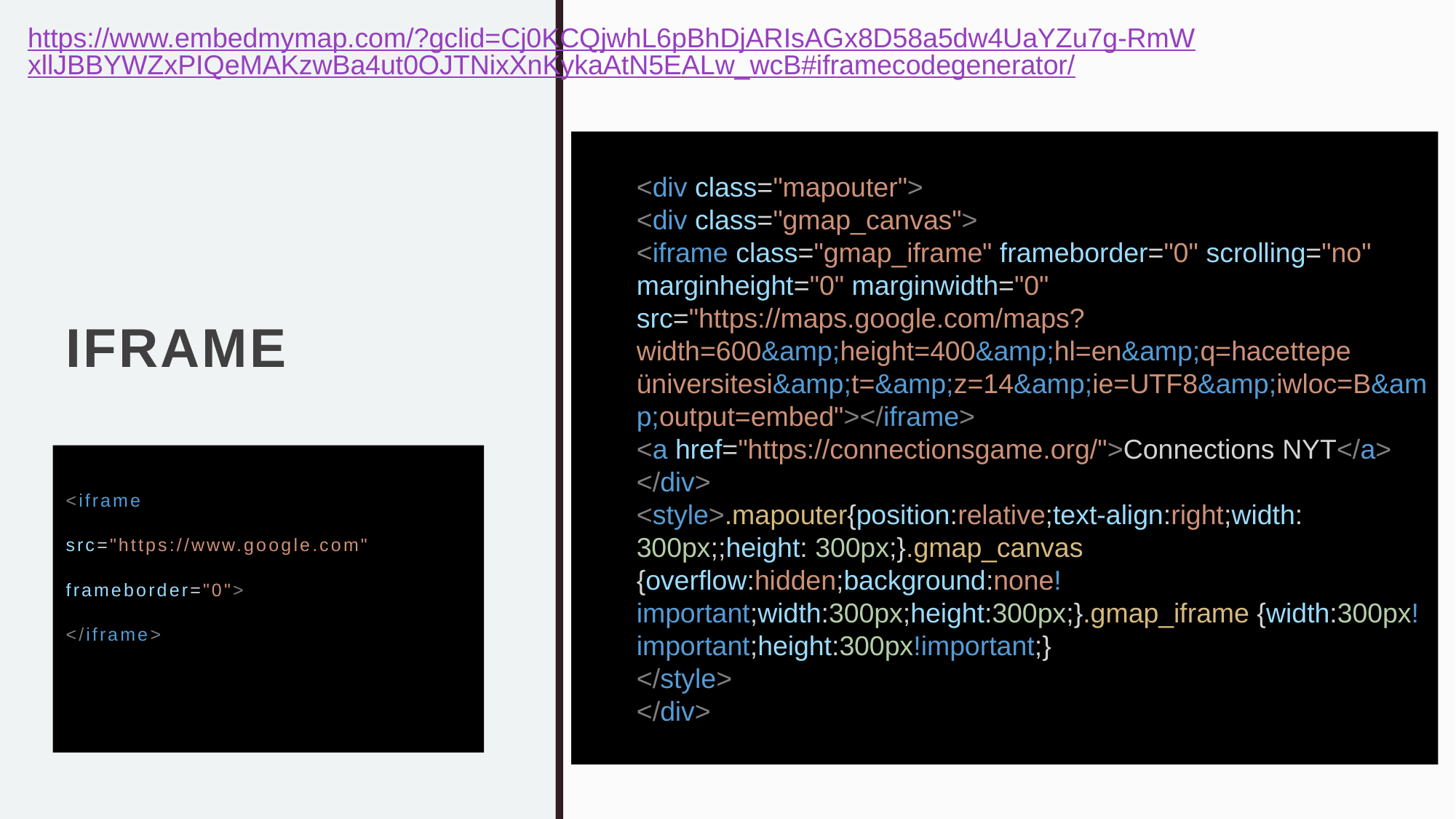

https://www.embedmymap.com/?gclid=Cj0KCQjwhL6pBhDjARIsAGx8D58a5dw4UaYZu7g-RmWxllJBBYWZxPIQeMAKzwBa4ut0OJTNixXnKykaAtN5EALw_wcB#iframecodegenerator/

<div class="mapouter">
<div class="gmap_canvas">
<iframe class="gmap_iframe" frameborder="0" scrolling="no" marginheight="0" marginwidth="0" src="https://maps.google.com/maps?width=600&amp;height=400&amp;hl=en&amp;q=hacettepe üniversitesi&amp;t=&amp;z=14&amp;ie=UTF8&amp;iwloc=B&amp;output=embed"></iframe>
<a href="https://connectionsgame.org/">Connections NYT</a>
</div>
<style>.mapouter{position:relative;text-align:right;width: 300px;;height: 300px;}.gmap_canvas {overflow:hidden;background:none!important;width:300px;height:300px;}.gmap_iframe {width:300px!important;height:300px!important;}
</style>
</div>

# IFRAME
<iframe
src="https://www.google.com"
frameborder="0">
</iframe>